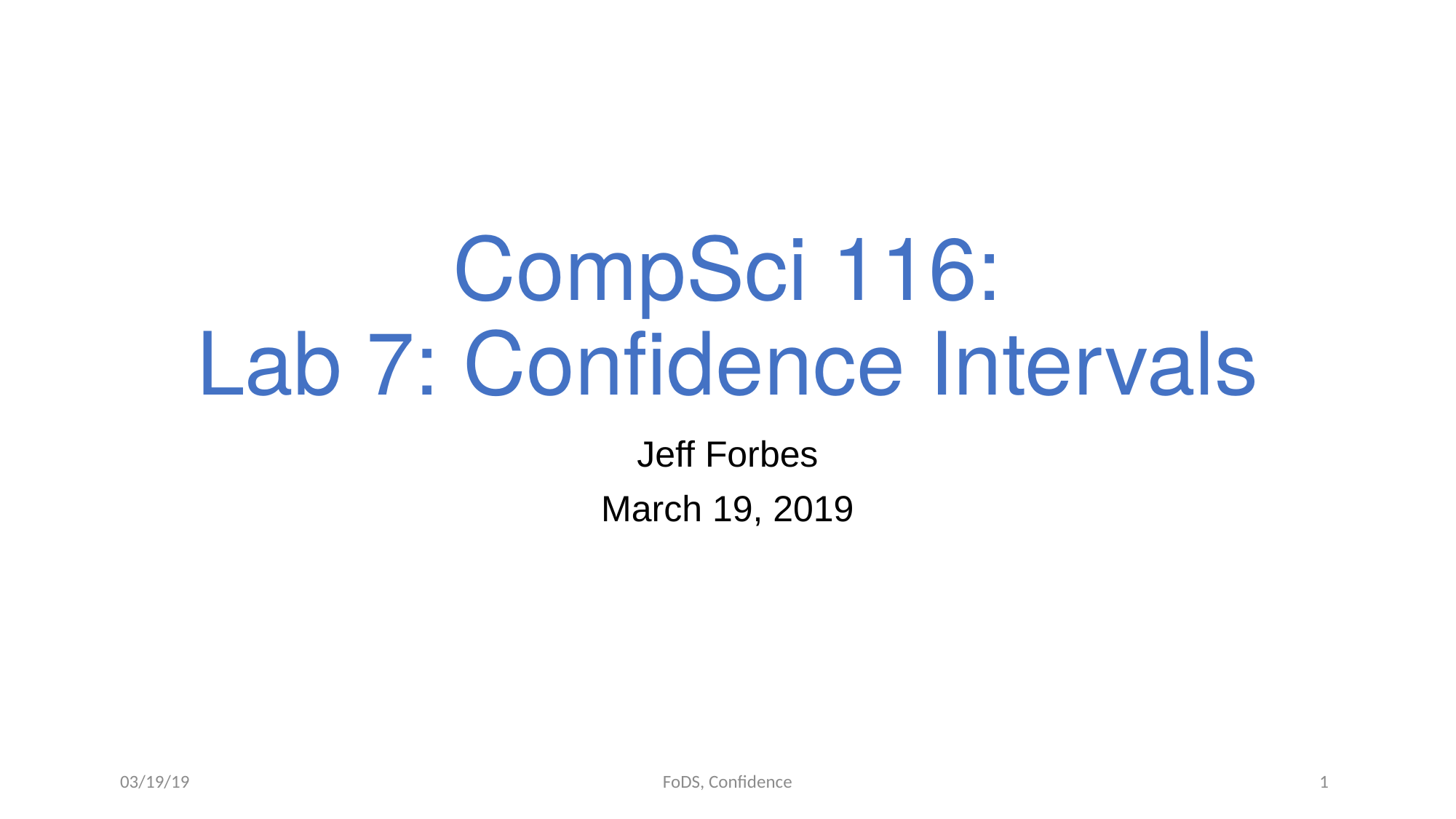

# CompSci 116: Lab 7: Confidence Intervals
Jeff Forbes
March 19, 2019

03/19/19
1
FoDS, Confidence